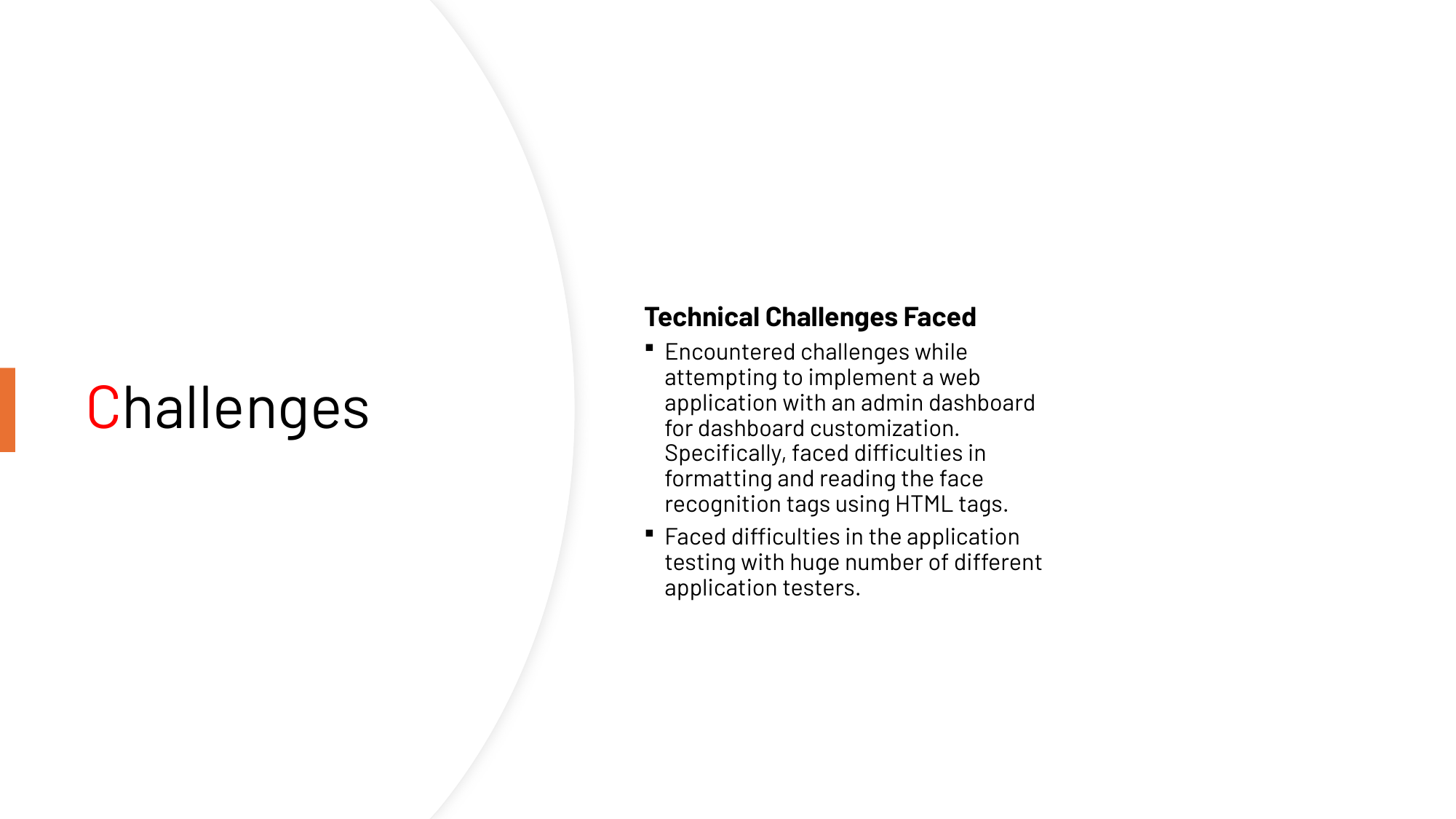

# Challenges
Technical Challenges Faced
Encountered challenges while attempting to implement a web application with an admin dashboard for dashboard customization. Specifically, faced difficulties in formatting and reading the face recognition tags using HTML tags.
Faced difficulties in the application testing with huge number of different application testers.